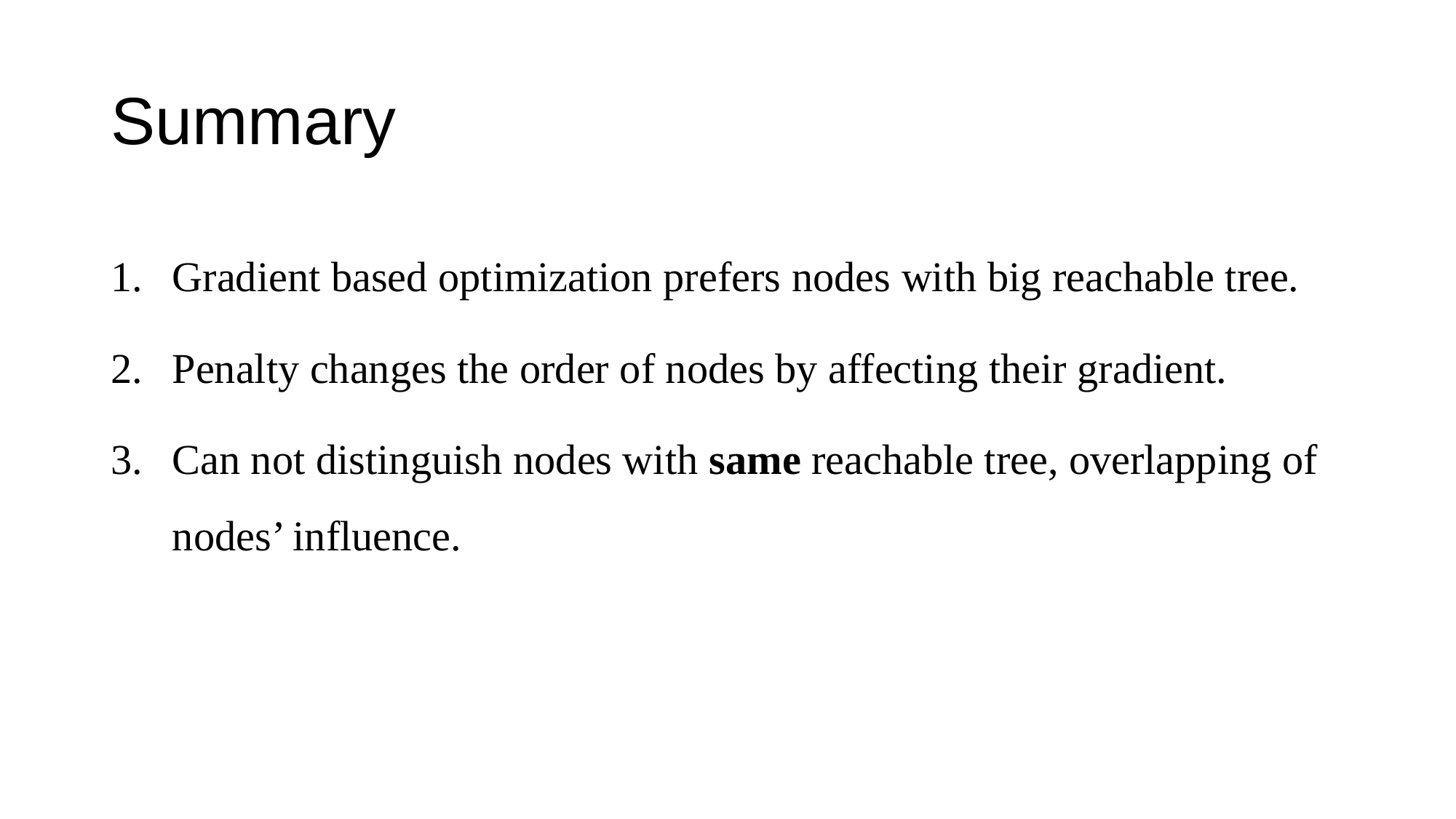

# Summary
Gradient based optimization prefers nodes with big reachable tree.
Penalty changes the order of nodes by affecting their gradient.
Can not distinguish nodes with same reachable tree, overlapping of nodes’ influence.